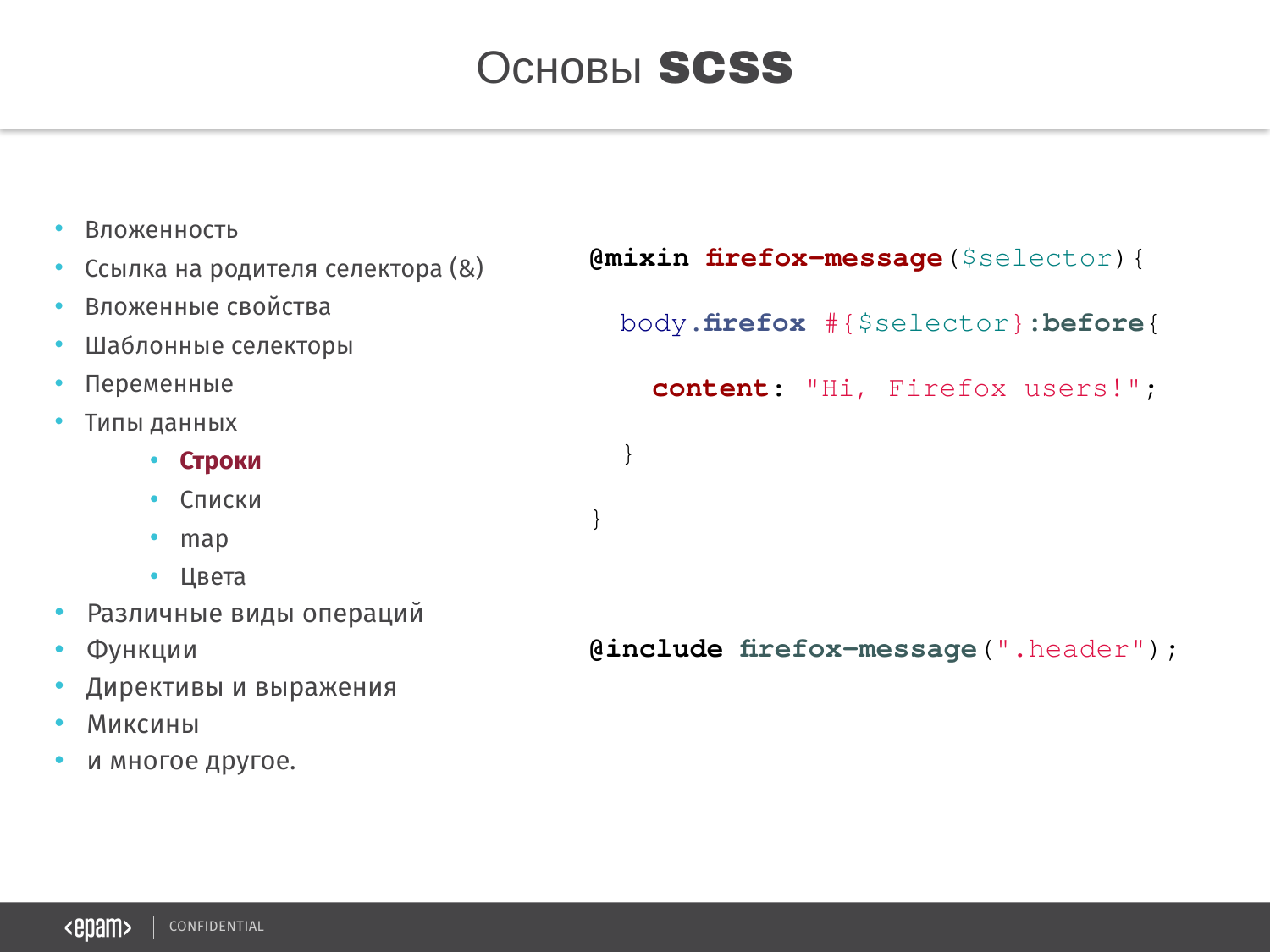

Основы SCSS
Вложенность
Ссылка на родителя селектора (&)
Вложенные свойства
Шаблонные селекторы
Переменные
Типы данных
Строки
Списки
map
Цвета
Различные виды операций
Функции
Директивы и выражения
Миксины
и многое другое.
@mixin firefox-message($selector){
body.firefox #{$selector}:before{
content: "Hi, Firefox users!";
}
}

@include firefox-message(".header");
10